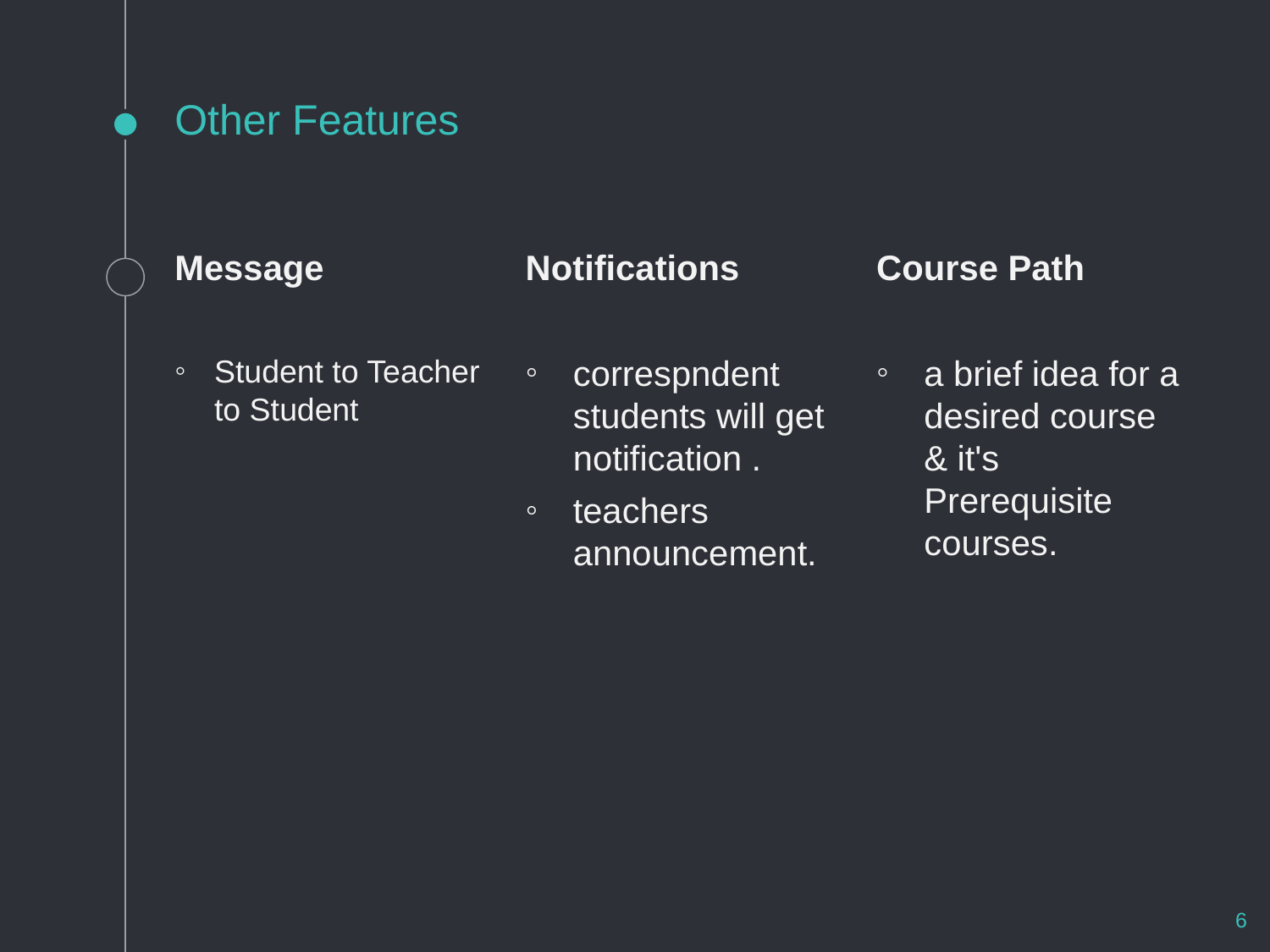

# Other Features
Message

Student to Teacher to Student
Notifications

correspndent students will get notification .
teachers announcement.
Course Path

a brief idea for a desired course & it's Prerequisite courses.
6